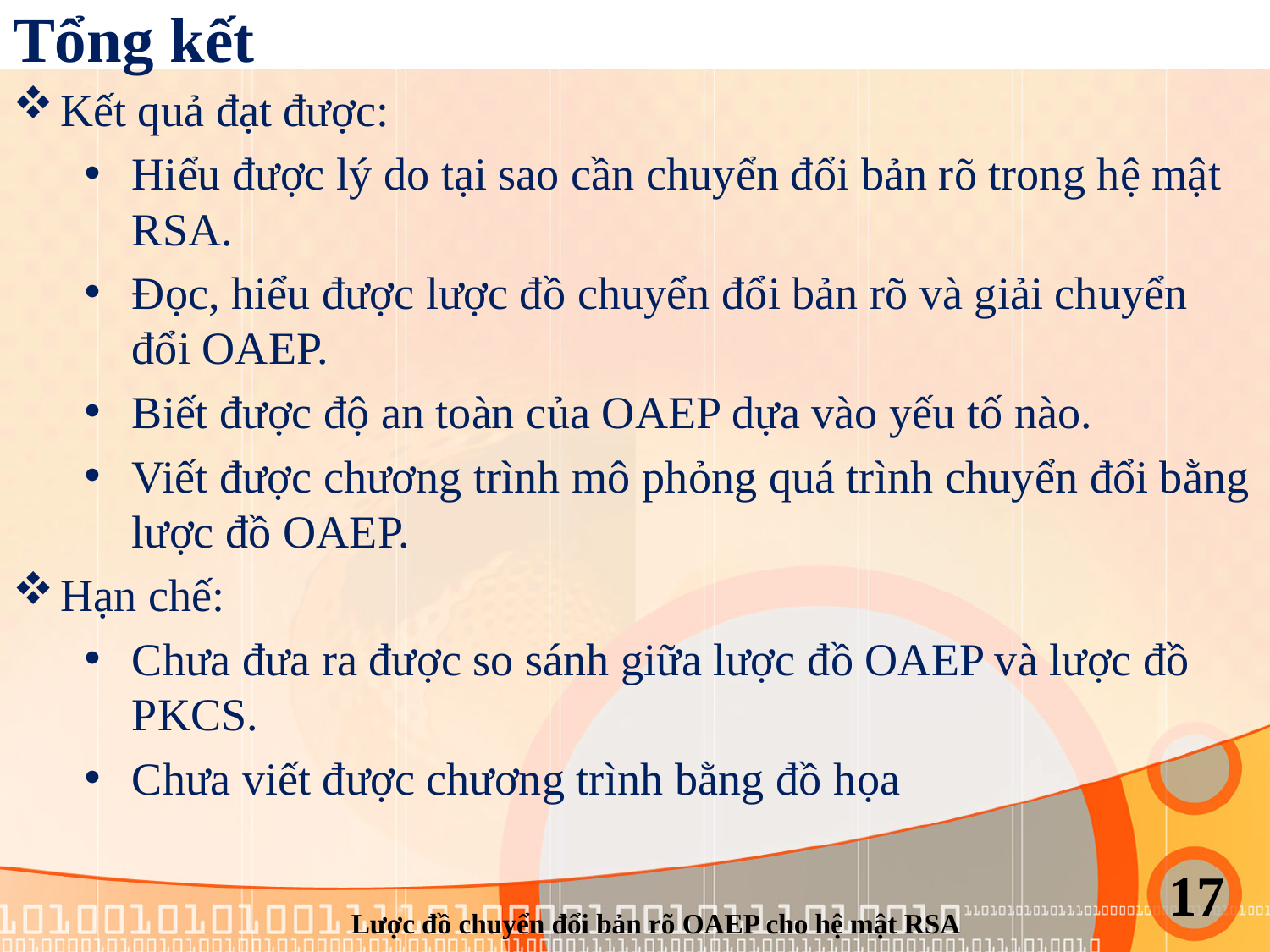

# Tổng kết
Kết quả đạt được:
Hiểu được lý do tại sao cần chuyển đổi bản rõ trong hệ mật RSA.
Đọc, hiểu được lược đồ chuyển đổi bản rõ và giải chuyển đổi OAEP.
Biết được độ an toàn của OAEP dựa vào yếu tố nào.
Viết được chương trình mô phỏng quá trình chuyển đổi bằng lược đồ OAEP.
Hạn chế:
Chưa đưa ra được so sánh giữa lược đồ OAEP và lược đồ PKCS.
Chưa viết được chương trình bằng đồ họa

17
Lược đồ chuyển đổi bản rõ OAEP cho hệ mật RSA